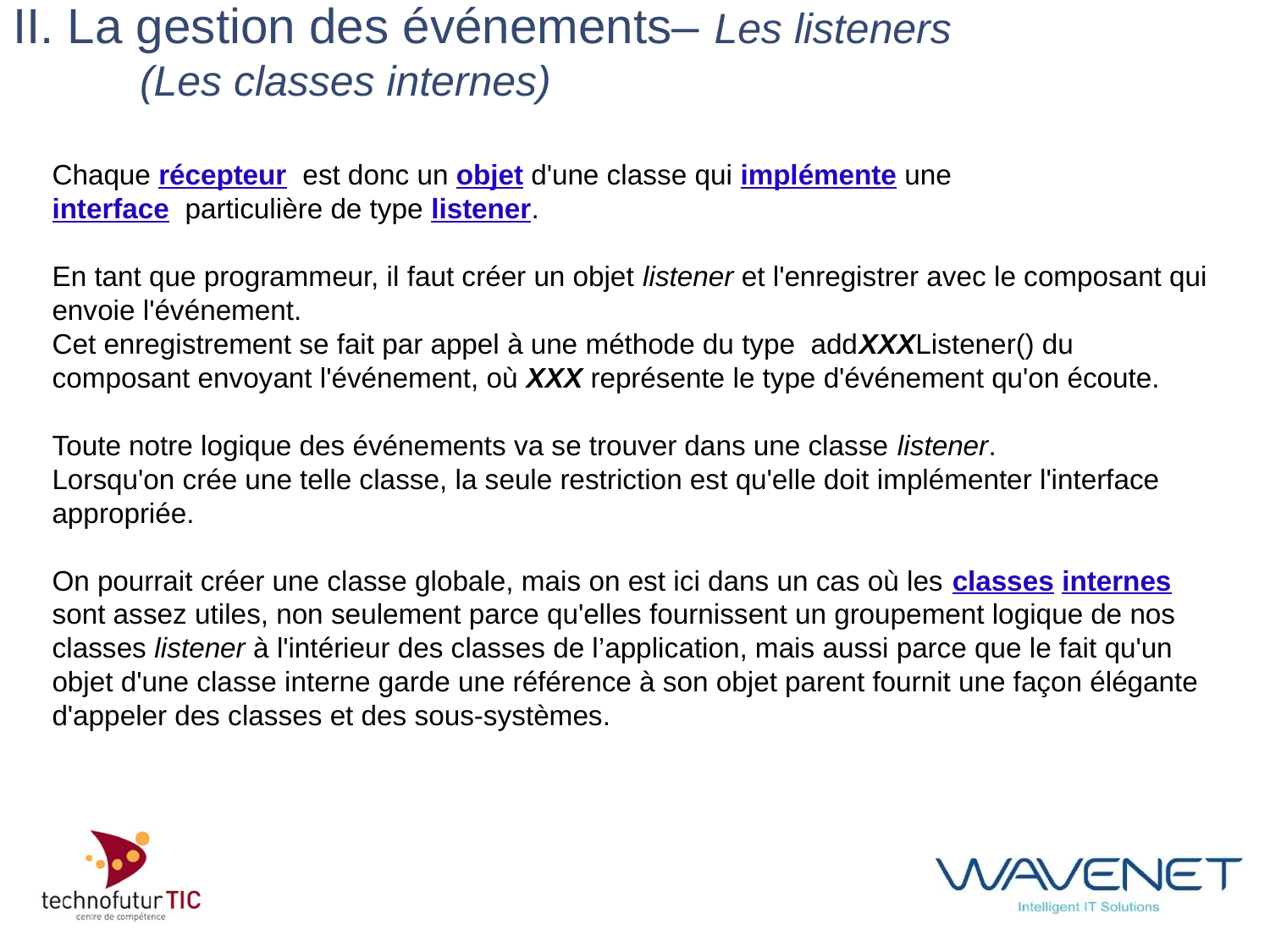

# II. La gestion des événements– Les listeners (Les classes internes)
Chaque récepteur  est donc un objet d'une classe qui implémente une
interface  particulière de type listener.

En tant que programmeur, il faut créer un objet listener et l'enregistrer avec le composant qui envoie l'événement.
Cet enregistrement se fait par appel à une méthode du type  addXXXListener() du composant envoyant l'événement, où XXX représente le type d'événement qu'on écoute.

Toute notre logique des événements va se trouver dans une classe listener.
Lorsqu'on crée une telle classe, la seule restriction est qu'elle doit implémenter l'interface appropriée.

On pourrait créer une classe globale, mais on est ici dans un cas où les classes internes sont assez utiles, non seulement parce qu'elles fournissent un groupement logique de nos classes listener à l'intérieur des classes de l’application, mais aussi parce que le fait qu'un objet d'une classe interne garde une référence à son objet parent fournit une façon élégante d'appeler des classes et des sous-systèmes.